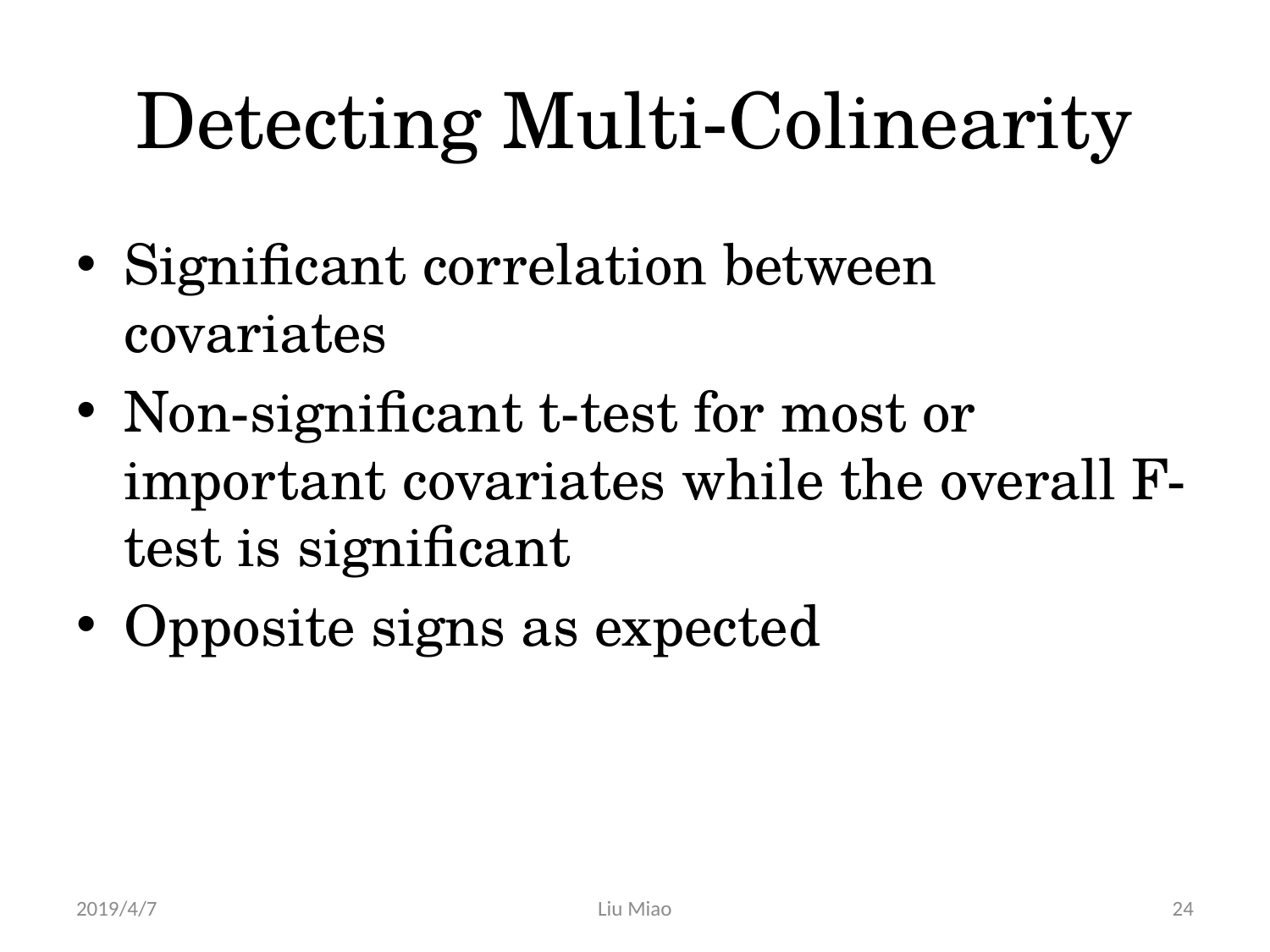

# Detecting Multi-Colinearity
Significant correlation between covariates
Non-significant t-test for most or important covariates while the overall F-test is significant
Opposite signs as expected
2019/4/7
Liu Miao
24